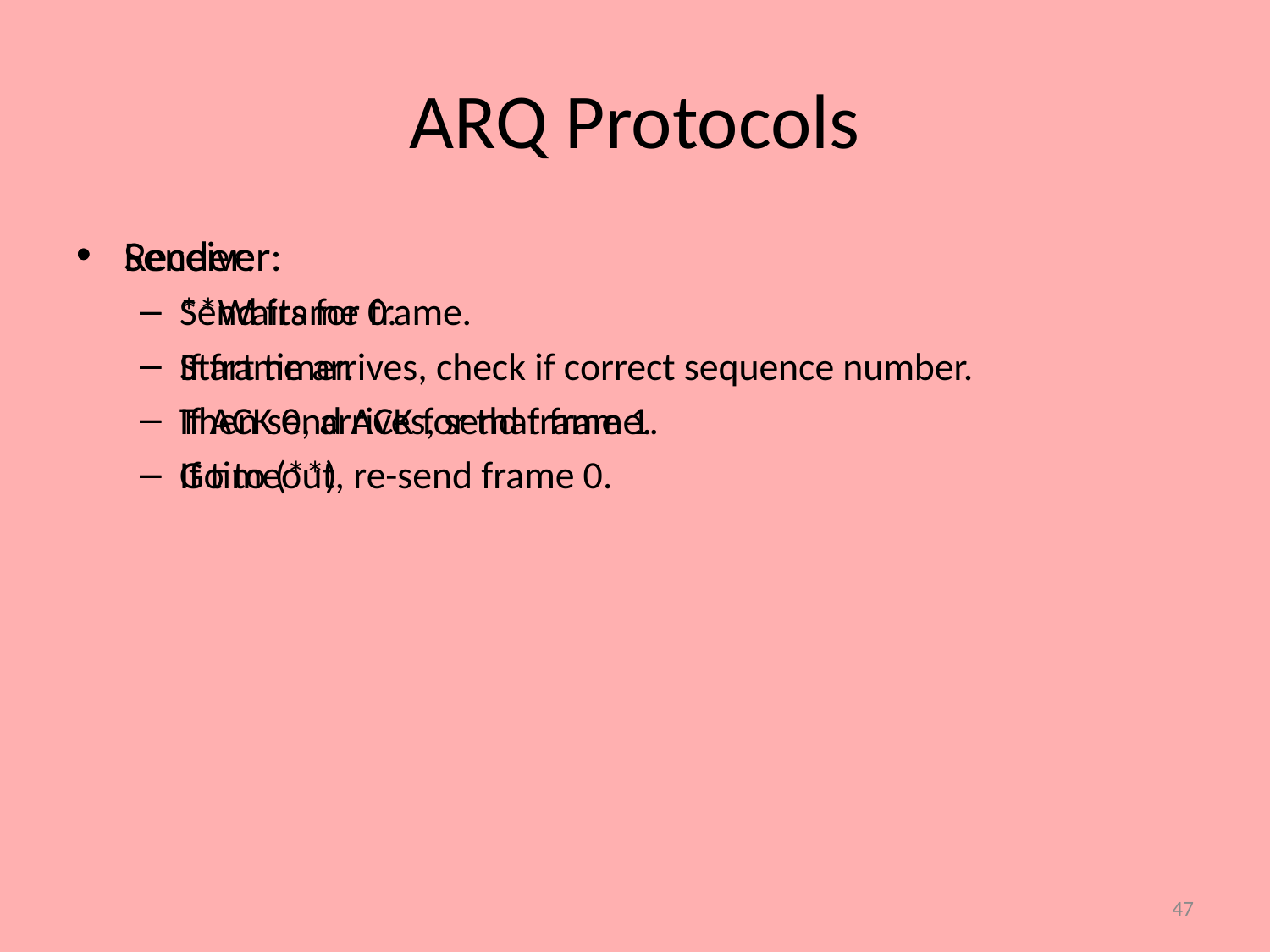

# ARQ Protocols
Sender:
Send frame 0.
Start timer.
If ACK 0, arrives, send frame 1.
If timeout, re-send frame 0.

Receiver:
**Waits for frame.
If frame arrives, check if correct sequence number.
Then send ACK for that frame.
Go to (**)
47